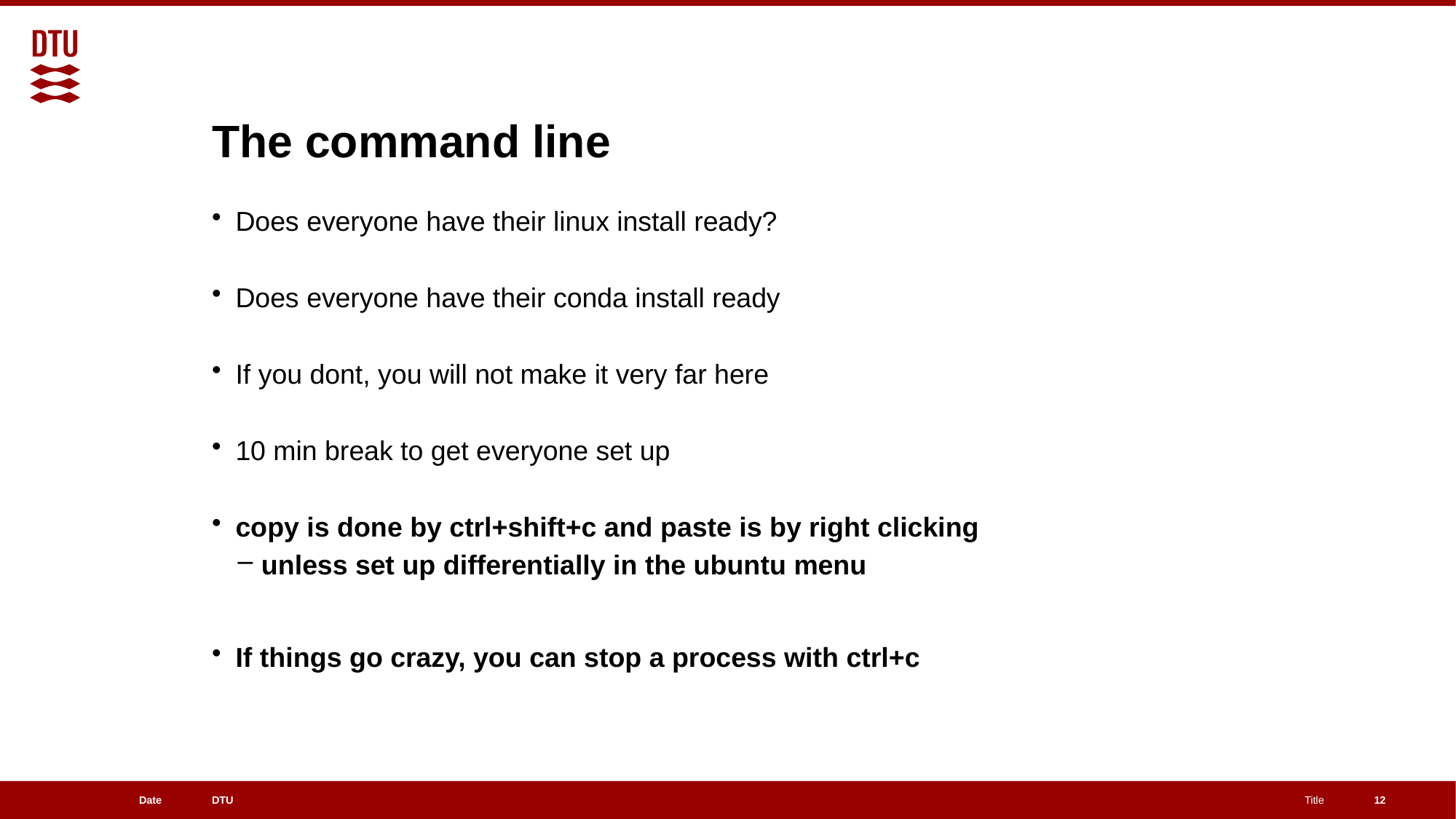

# The command line
Does everyone have their linux install ready?

Does everyone have their conda install ready

If you dont, you will not make it very far here

10 min break to get everyone set up

copy is done by ctrl+shift+c and paste is by right clicking
unless set up differentially in the ubuntu menu

If things go crazy, you can stop a process with ctrl+c
12